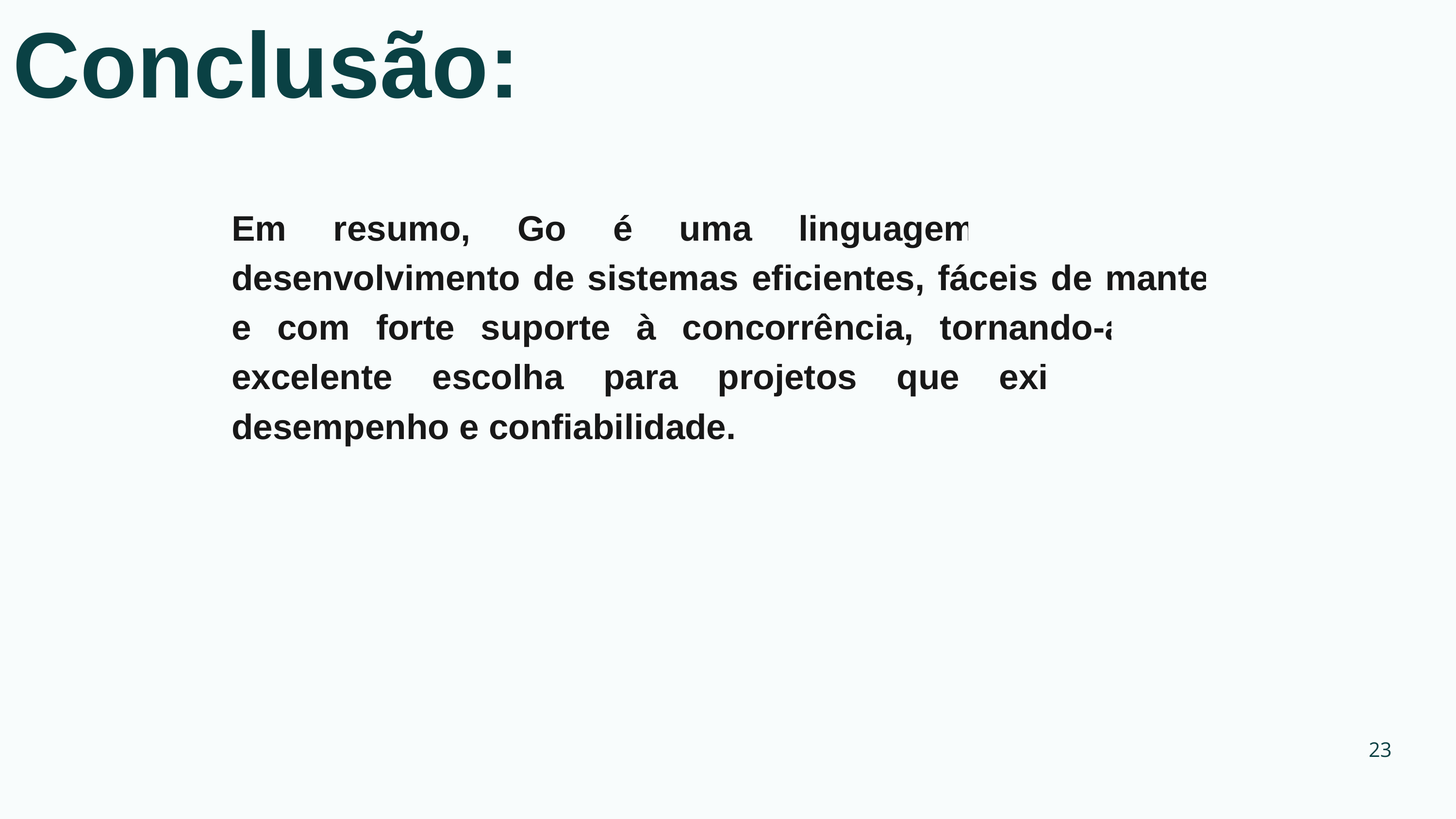

Conclusão:

Em resumo, Go é uma linguagem ideal para desenvolvimento de sistemas eficientes, fáceis de manter e com forte suporte à concorrência, tornando-a uma excelente escolha para projetos que exigem alto desempenho e confiabilidade.
23